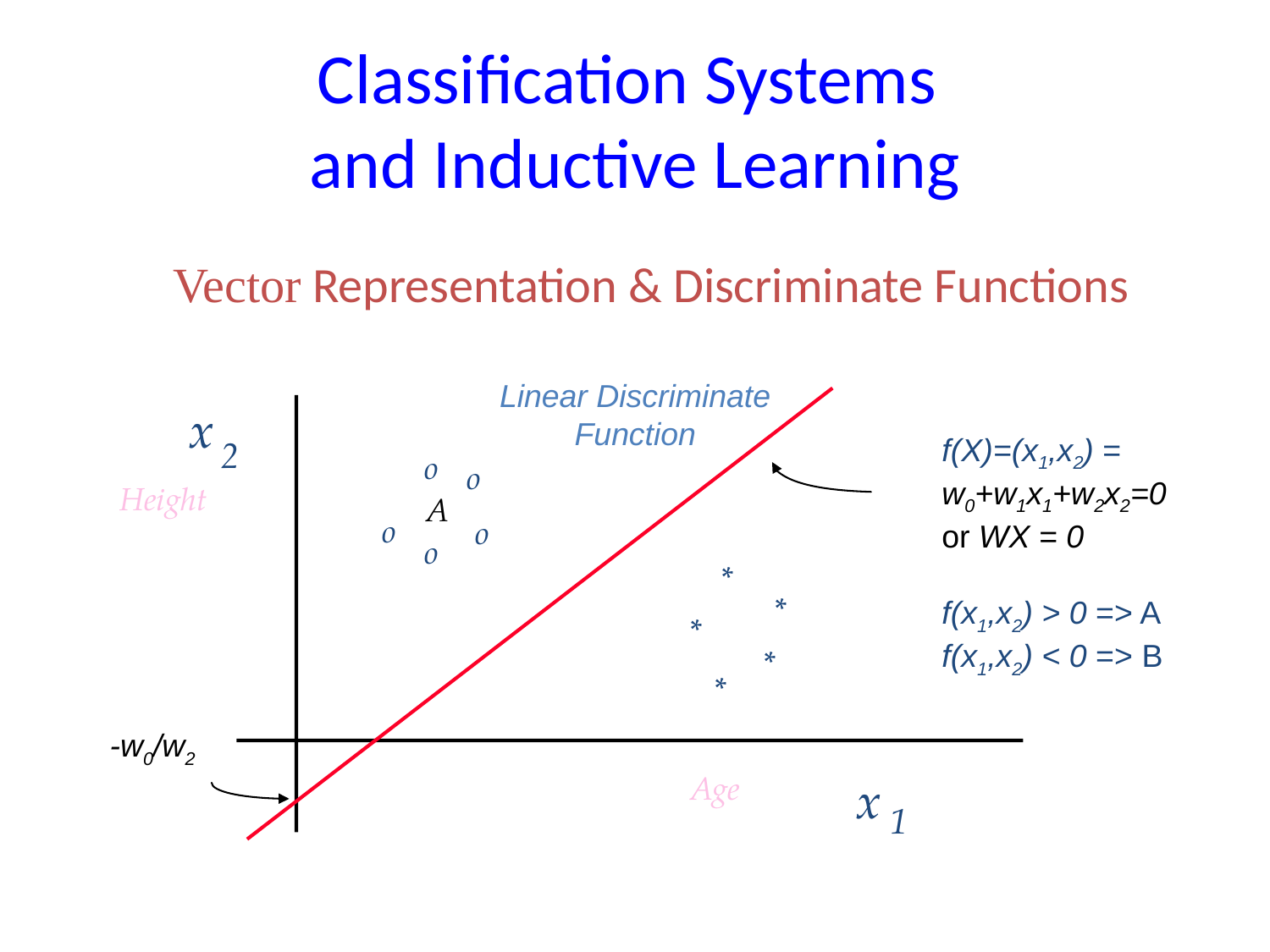

# Classification Systems and Inductive Learning
Vector Representation & Discriminate Functions
Linear Discriminate
Function

x

f(X)=(x1,x2) =
w0+w1x1+w2x2=0
or WX = 0

f(x1,x2) > 0 => A
f(x1,x2) < 0 => B
2
o
o

Height
A
o

o
o
*
*
B
*

*
*
-w0/w2

Age
x

1